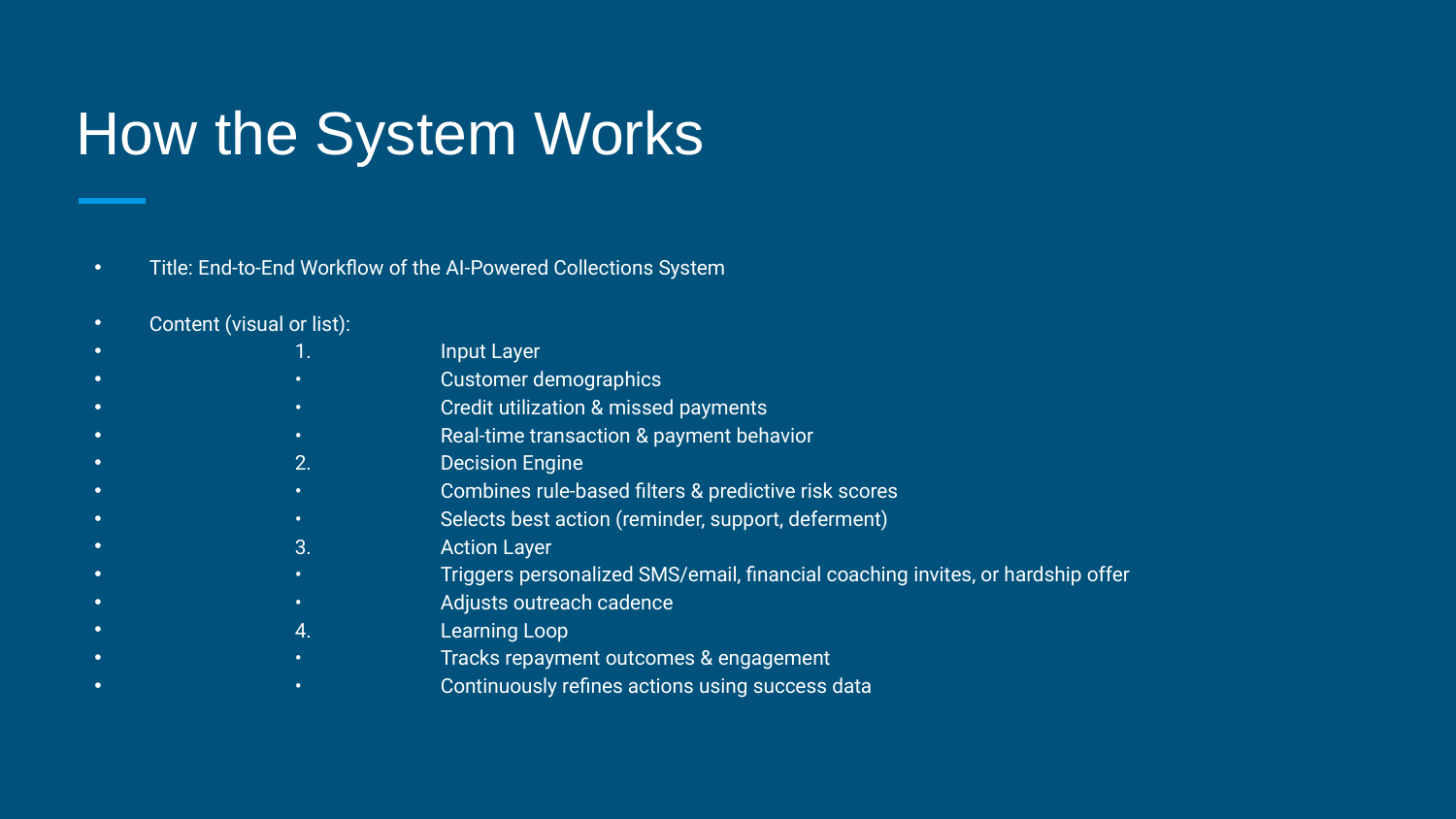

# How the System Works
Title: End-to-End Workflow of the AI-Powered Collections System

Content (visual or list):
	1.	Input Layer
	•	Customer demographics
	•	Credit utilization & missed payments
	•	Real-time transaction & payment behavior
	2.	Decision Engine
	•	Combines rule-based filters & predictive risk scores
	•	Selects best action (reminder, support, deferment)
	3.	Action Layer
	•	Triggers personalized SMS/email, financial coaching invites, or hardship offer
	•	Adjusts outreach cadence
	4.	Learning Loop
	•	Tracks repayment outcomes & engagement
	•	Continuously refines actions using success data